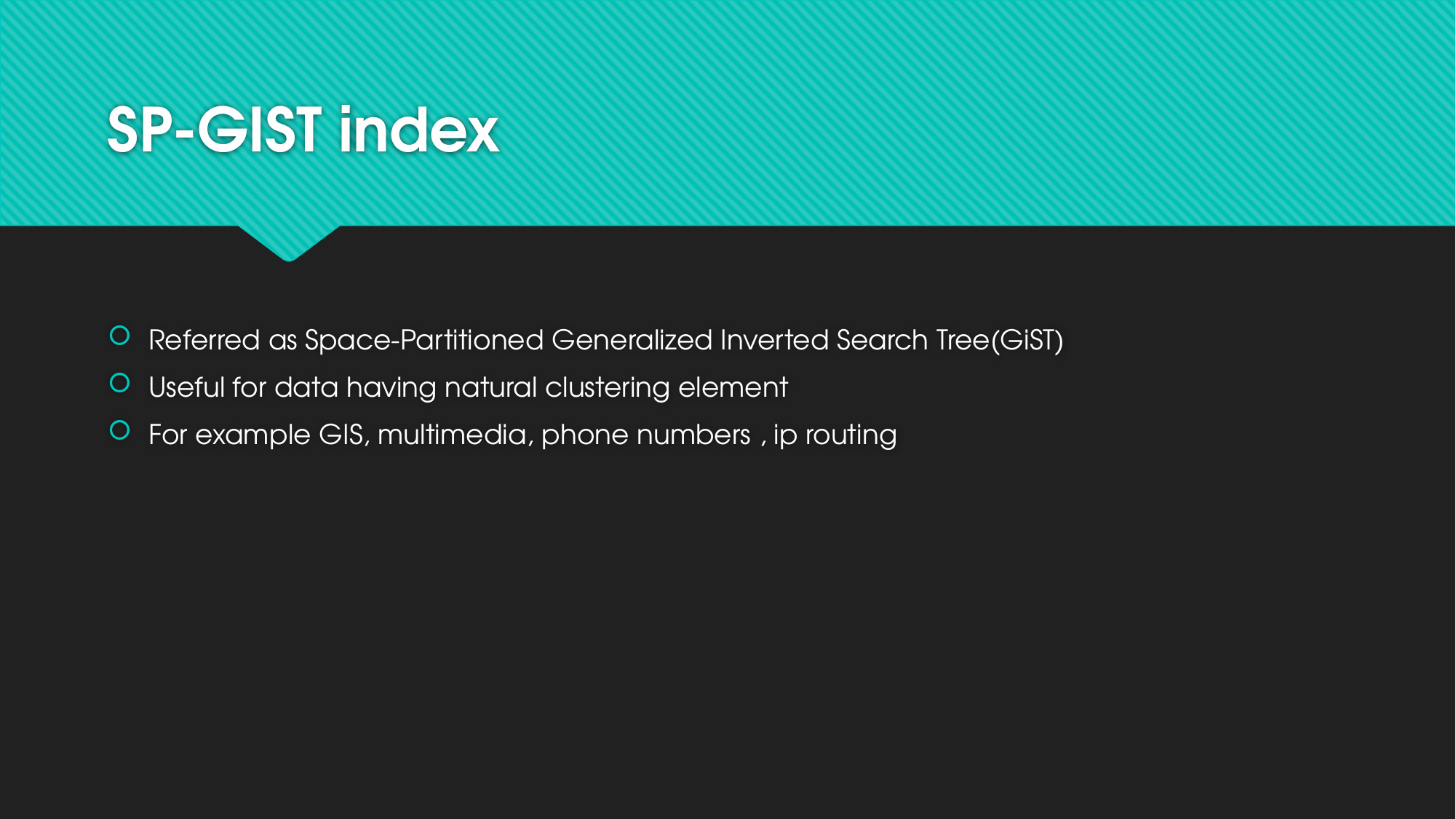

# SP-GIST index
Referred as Space-Partitioned Generalized Inverted Search Tree(GiST)
Useful for data having natural clustering element
For example GIS, multimedia, phone numbers , ip routing